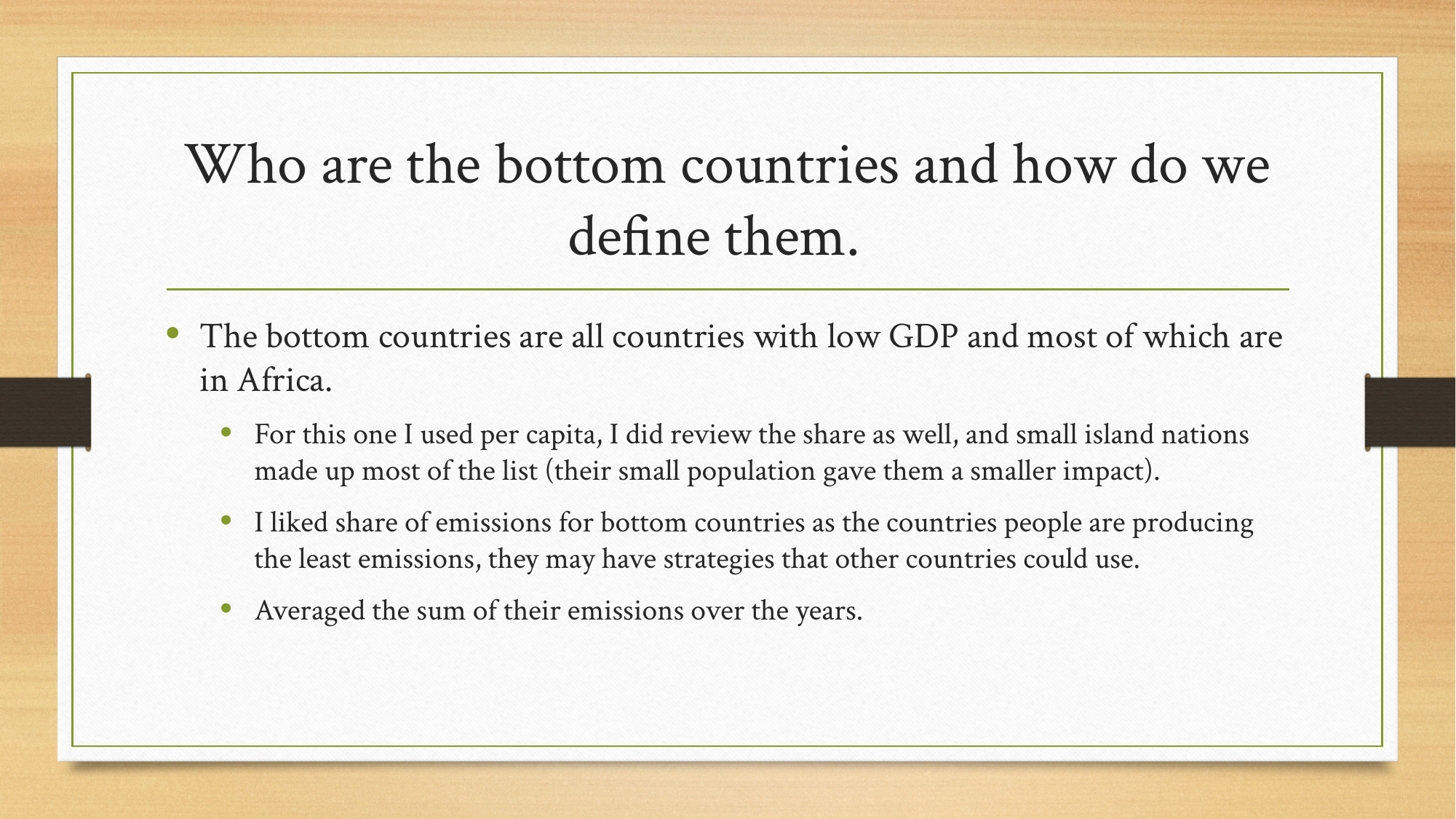

# Who are the bottom countries and how do we define them.
The bottom countries are all countries with low GDP and most of which are in Africa.
For this one I used per capita, I did review the share as well, and small island nations made up most of the list (their small population gave them a smaller impact).
I liked share of emissions for bottom countries as the countries people are producing the least emissions, they may have strategies that other countries could use.
Averaged the sum of their emissions over the years.